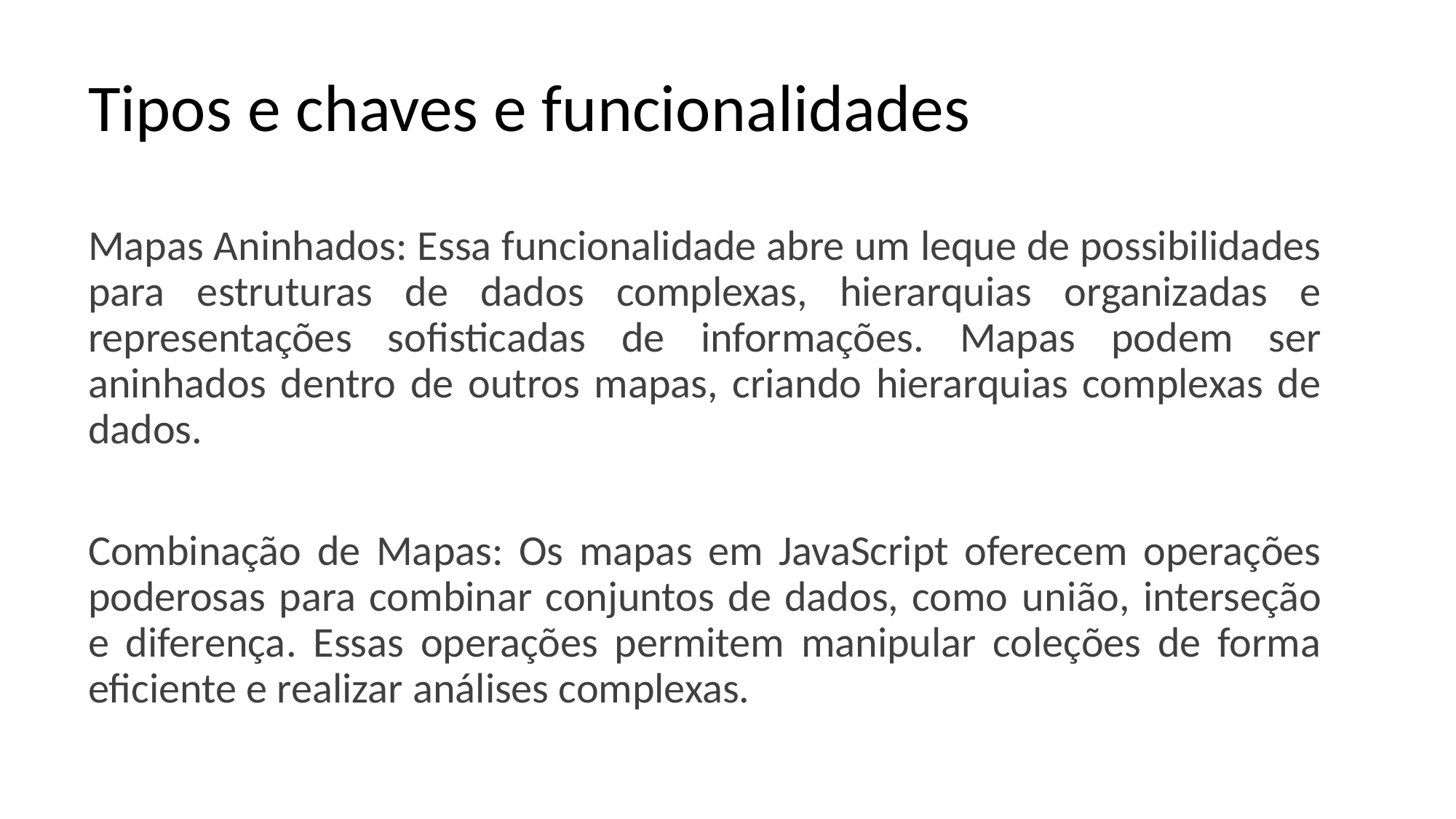

# Tipos e chaves e funcionalidades
Mapas Aninhados: Essa funcionalidade abre um leque de possibilidades para estruturas de dados complexas, hierarquias organizadas e representações sofisticadas de informações. Mapas podem ser aninhados dentro de outros mapas, criando hierarquias complexas de dados.

Combinação de Mapas: Os mapas em JavaScript oferecem operações poderosas para combinar conjuntos de dados, como união, interseção e diferença. Essas operações permitem manipular coleções de forma eficiente e realizar análises complexas.